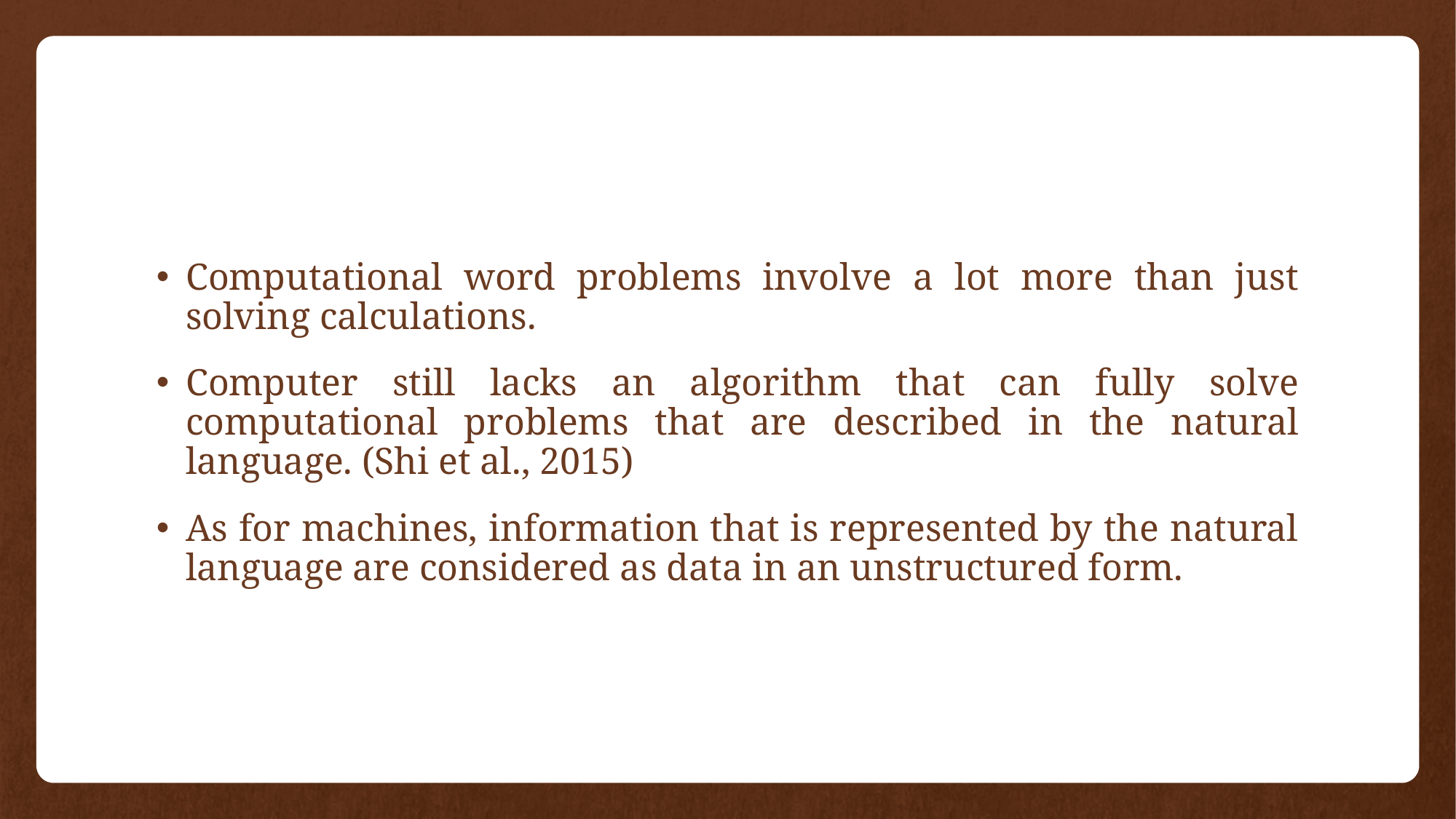

Computational word problems involve a lot more than just solving calculations.
Computer still lacks an algorithm that can fully solve computational problems that are described in the natural language. (Shi et al., 2015)
As for machines, information that is represented by the natural language are considered as data in an unstructured form.